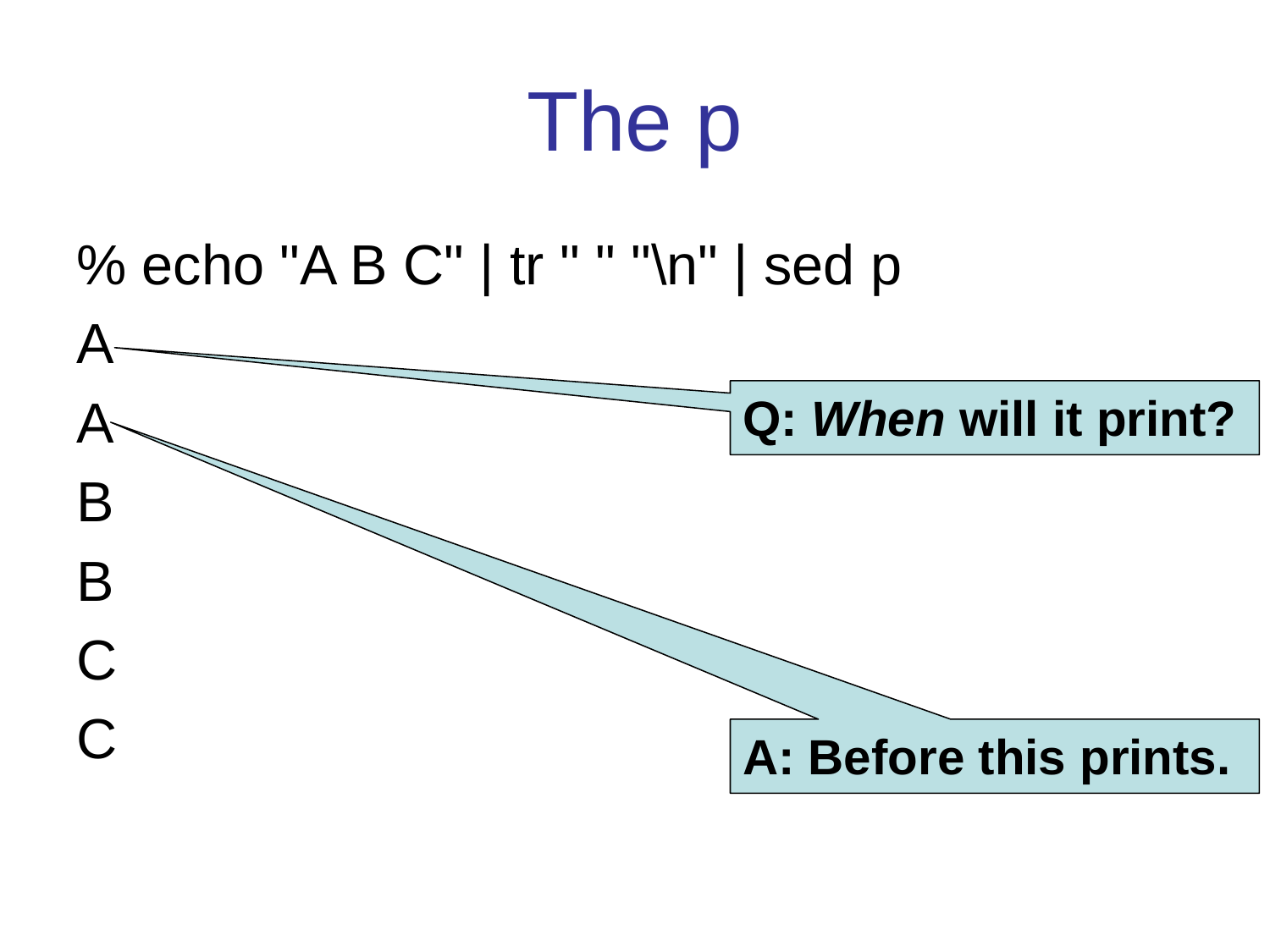

# The p
% echo "A B C" | tr " " "\n" | sed p
A
A
B
B
C
C

Q: When will it print?
A: Before this prints.